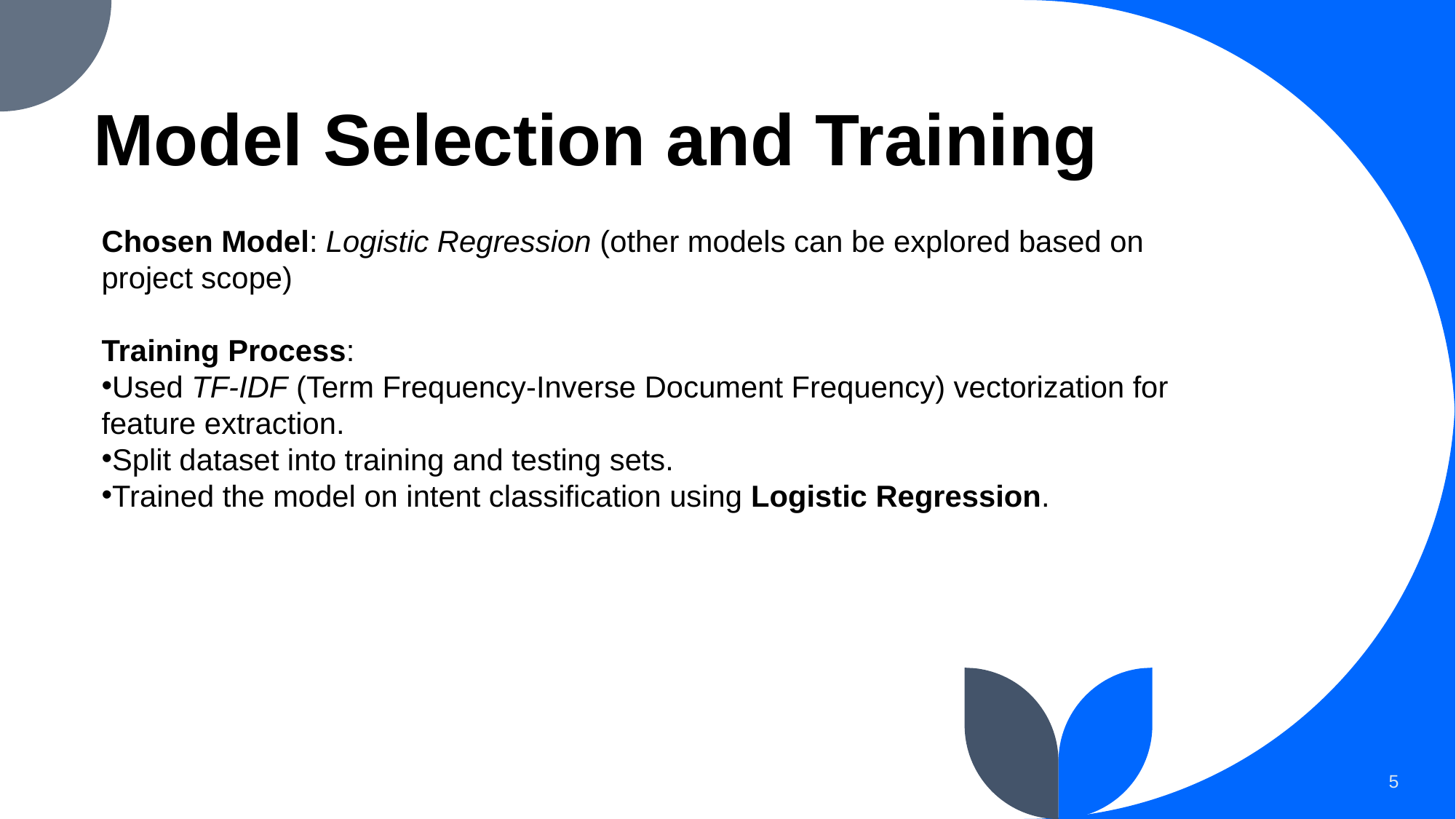

# Model Selection and Training
Chosen Model: Logistic Regression (other models can be explored based on project scope)

Training Process:
Used TF-IDF (Term Frequency-Inverse Document Frequency) vectorization for feature extraction.
Split dataset into training and testing sets.
Trained the model on intent classification using Logistic Regression.

5